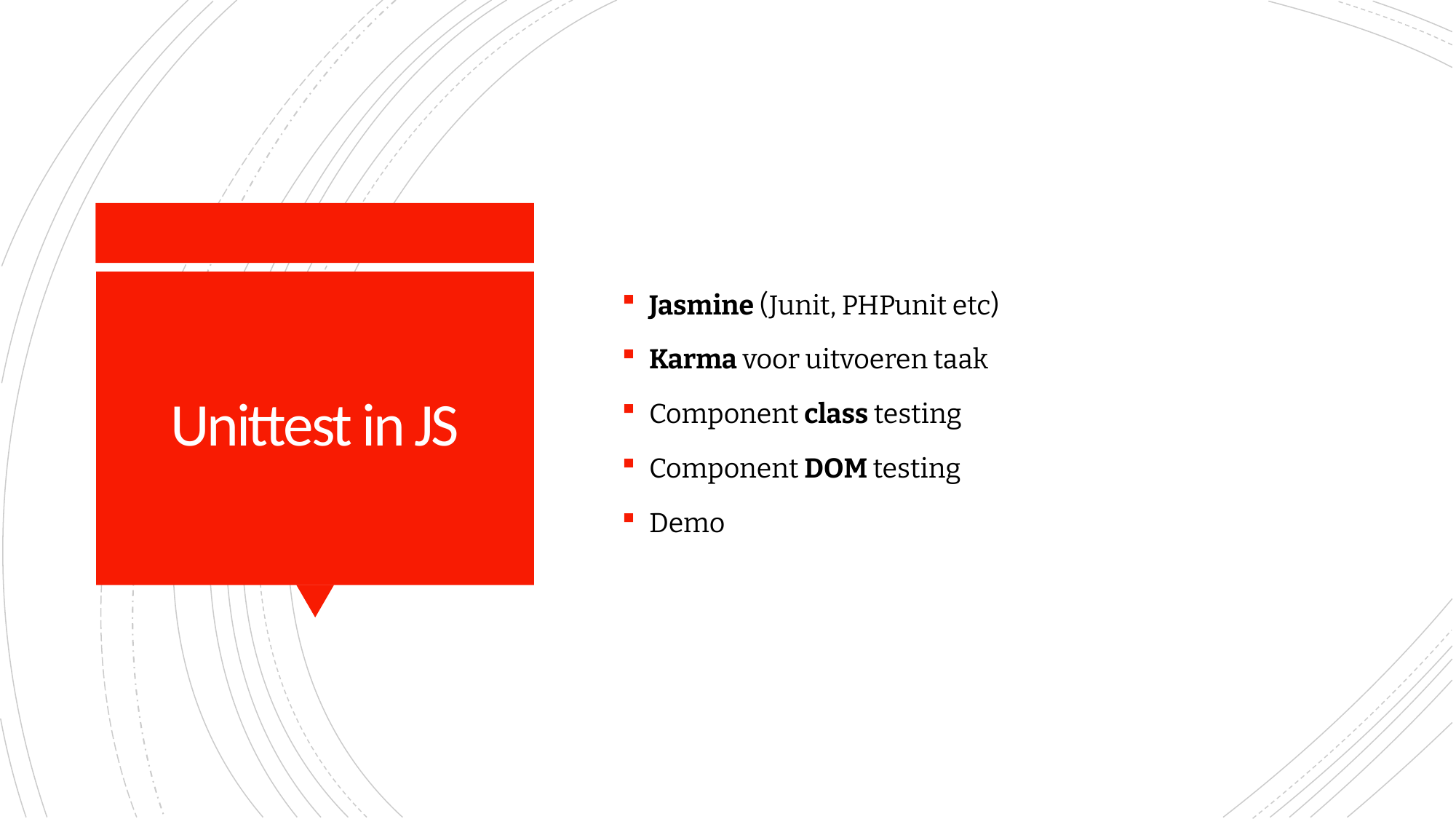

Jasmine (Junit, PHPunit etc)
Karma voor uitvoeren taak
Component class testing
Component DOM testing
Demo
# Unittest in JS